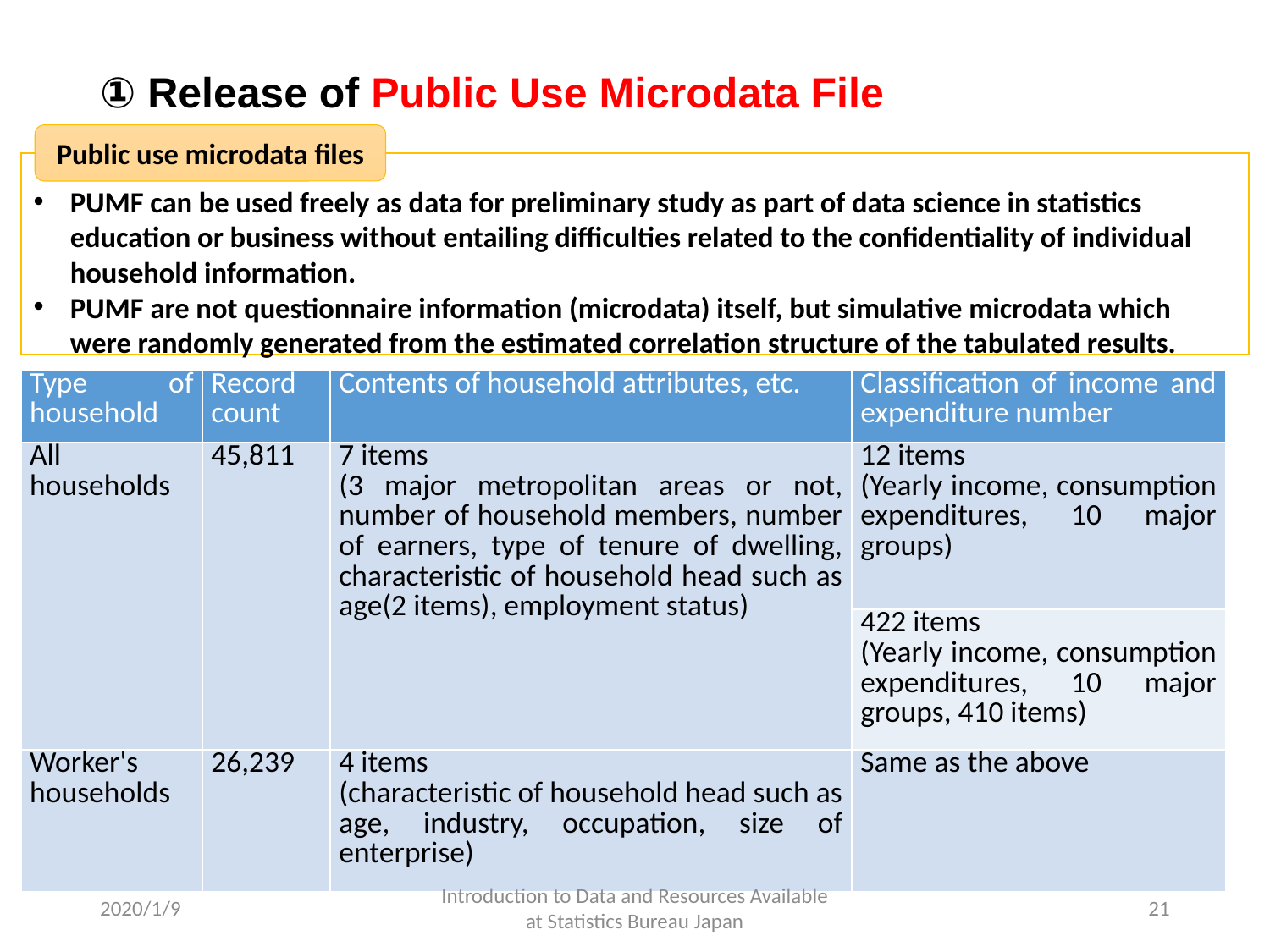

# ① Release of Public Use Microdata File
Public use microdata files

PUMF can be used freely as data for preliminary study as part of data science in statistics education or business without entailing difficulties related to the confidentiality of individual household information.
PUMF are not questionnaire information (microdata) itself, but simulative microdata which were randomly generated from the estimated correlation structure of the tabulated results.
| Type of household | Record count | Contents of household attributes, etc. | Classification of income and expenditure number |
| --- | --- | --- | --- |
| All households | 45,811 | 7 items (3 major metropolitan areas or not, number of household members, number of earners, type of tenure of dwelling, characteristic of household head such as age(2 items), employment status) | 12 items (Yearly income, consumption expenditures, 10 major groups) |
|  |  |  | 422 items (Yearly income, consumption expenditures, 10 major groups, 410 items) |
| Worker's households | 26,239 | 4 items (characteristic of household head such as age, industry, occupation, size of enterprise) | Same as the above |
2020/1/9
Introduction to Data and Resources Available at Statistics Bureau Japan
21